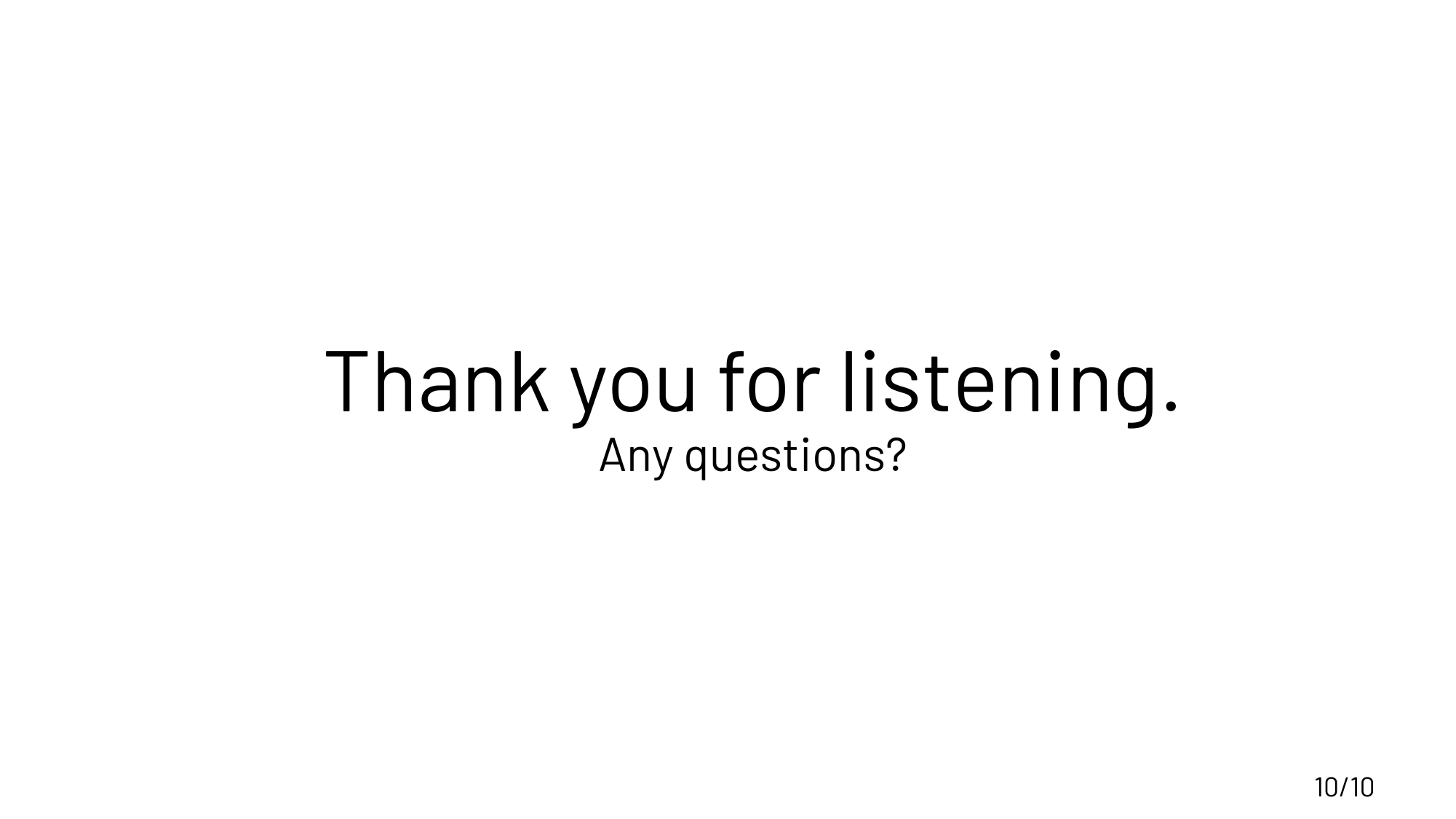

# Thank you for listening. Any questions?
10/10